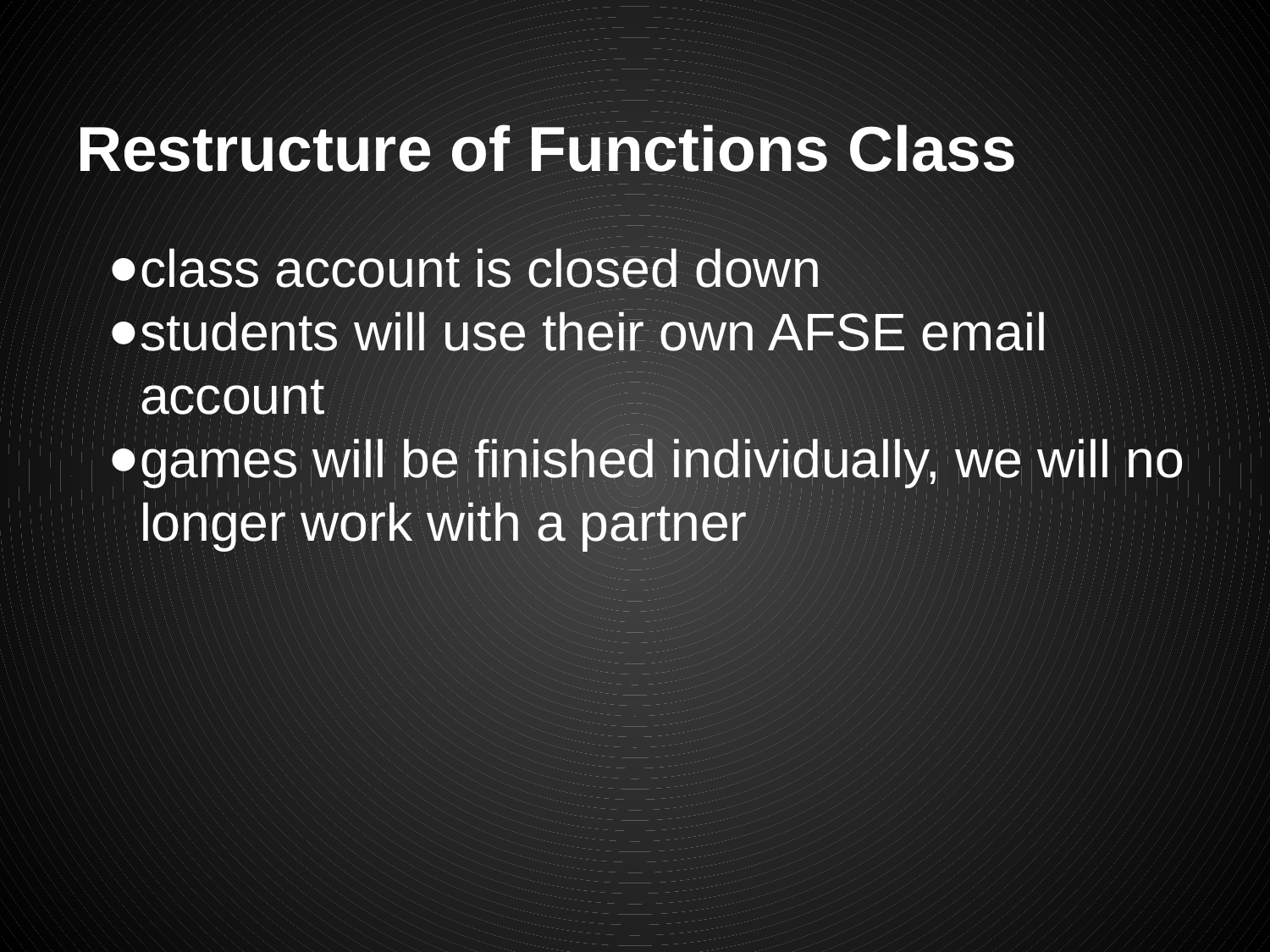

# Restructure of Functions Class
class account is closed down
students will use their own AFSE email account
games will be finished individually, we will no longer work with a partner